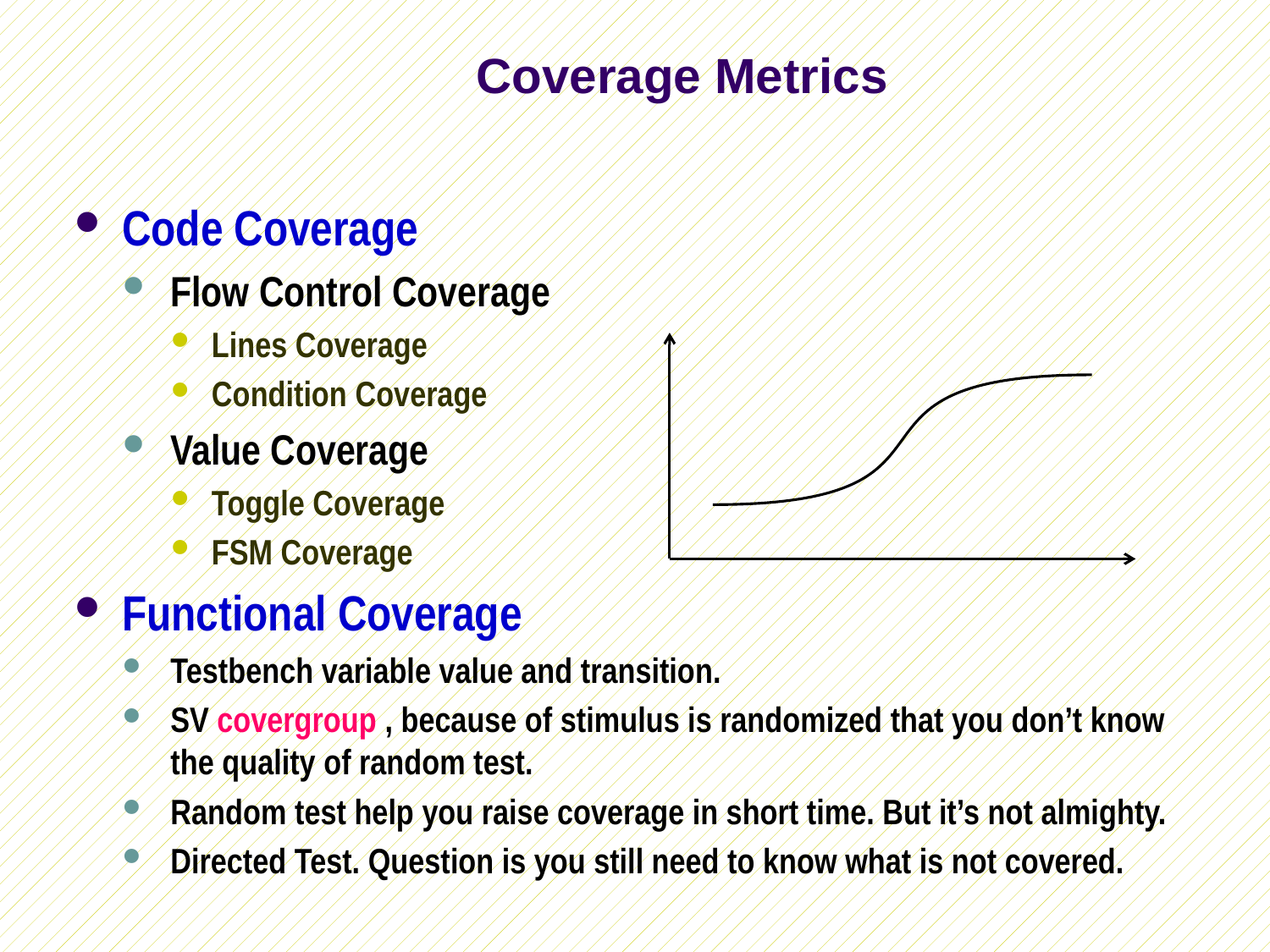

# Coverage Metrics
Code Coverage
Flow Control Coverage
Lines Coverage
Condition Coverage
Value Coverage
Toggle Coverage
FSM Coverage
Functional Coverage
Testbench variable value and transition.
SV covergroup , because of stimulus is randomized that you don’t know the quality of random test.
Random test help you raise coverage in short time. But it’s not almighty.
Directed Test. Question is you still need to know what is not covered.